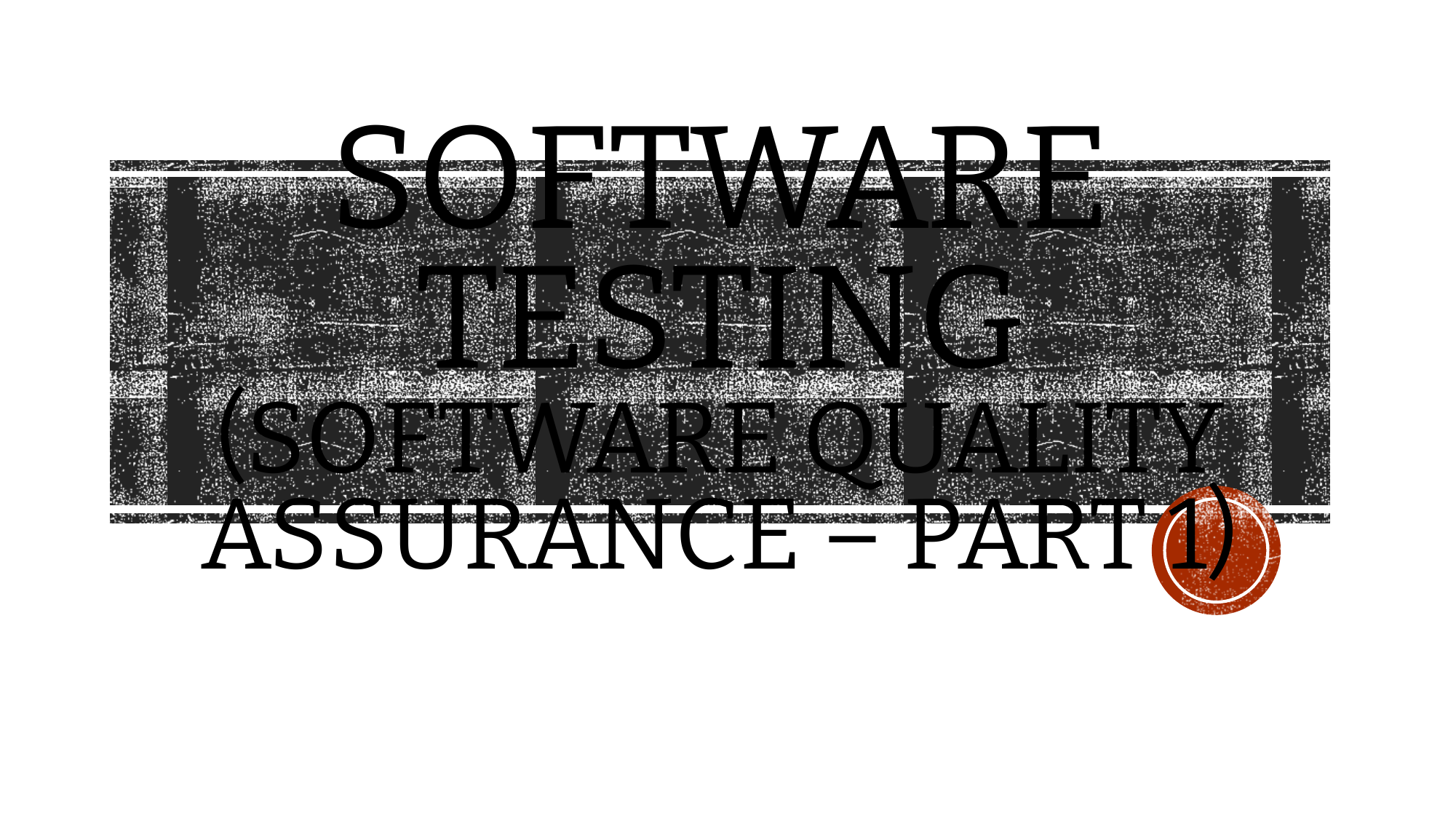

# Software Testing (Software Quality ASSURANCE – Part 1)